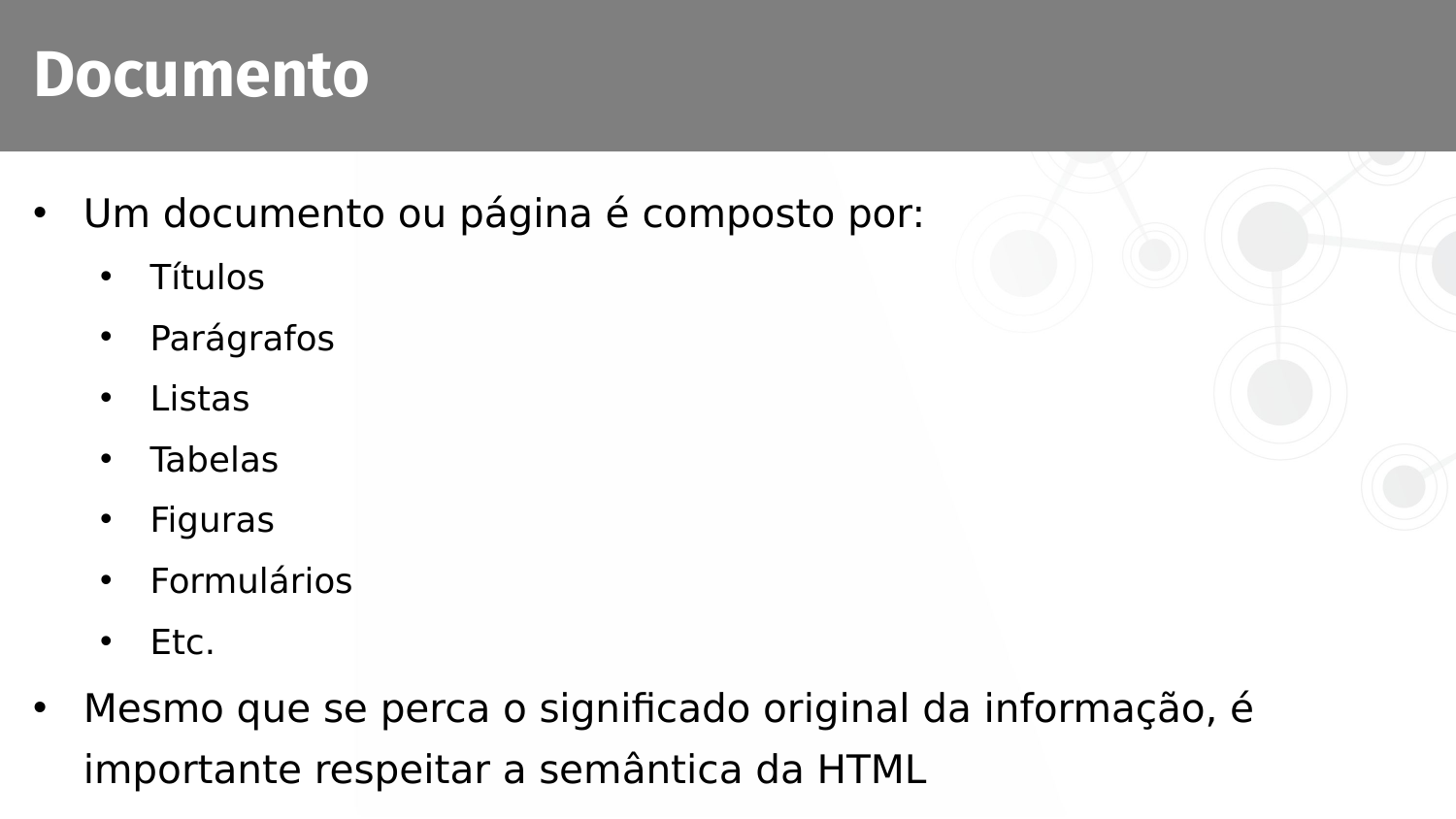

# Documento
Um documento ou página é composto por:
Títulos
Parágrafos
Listas
Tabelas
Figuras
Formulários
Etc.
Mesmo que se perca o significado original da informação, é importante respeitar a semântica da HTML